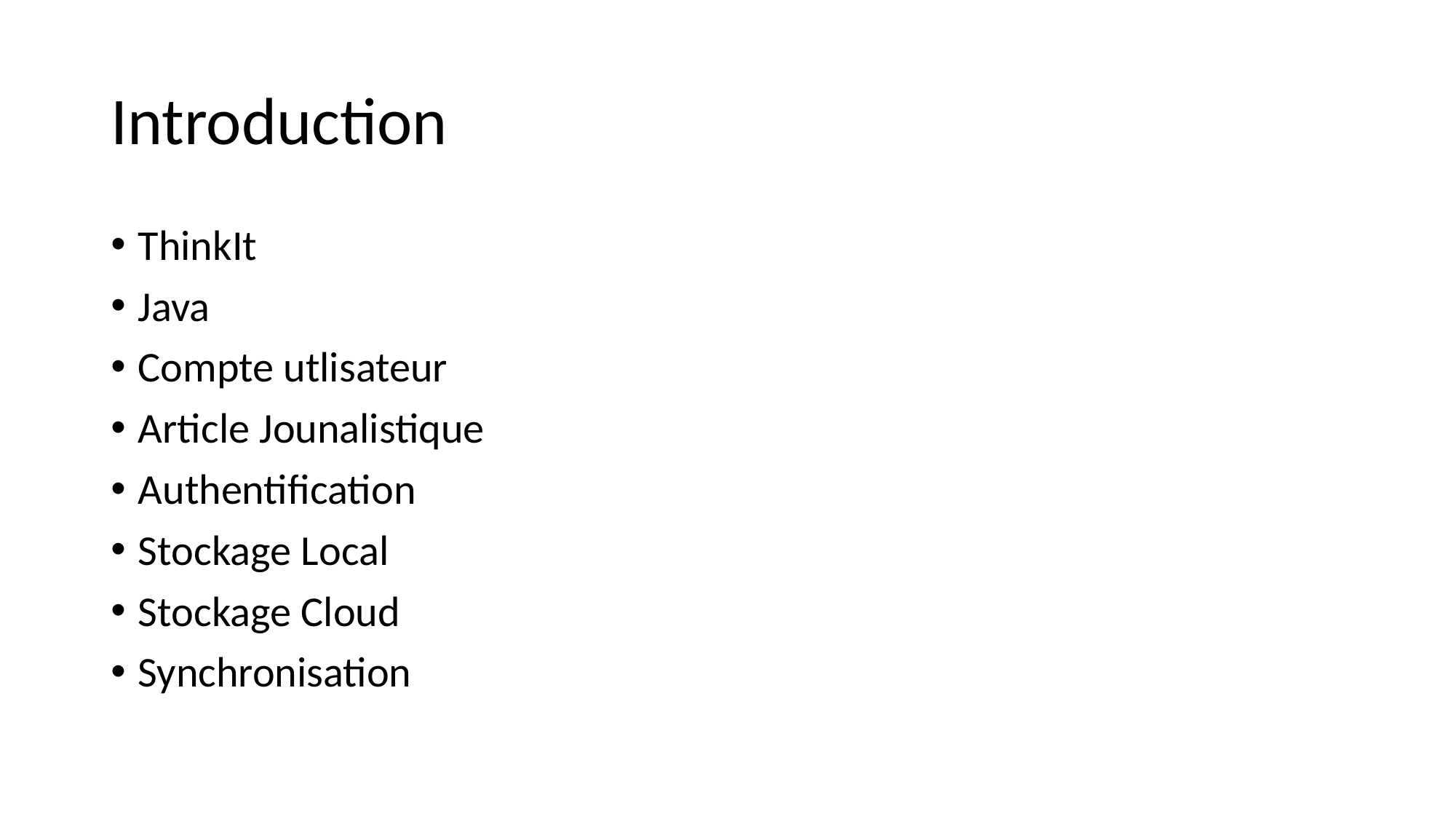

# Introduction
ThinkIt
Java
Compte utlisateur
Article Jounalistique
Authentification
Stockage Local
Stockage Cloud
Synchronisation